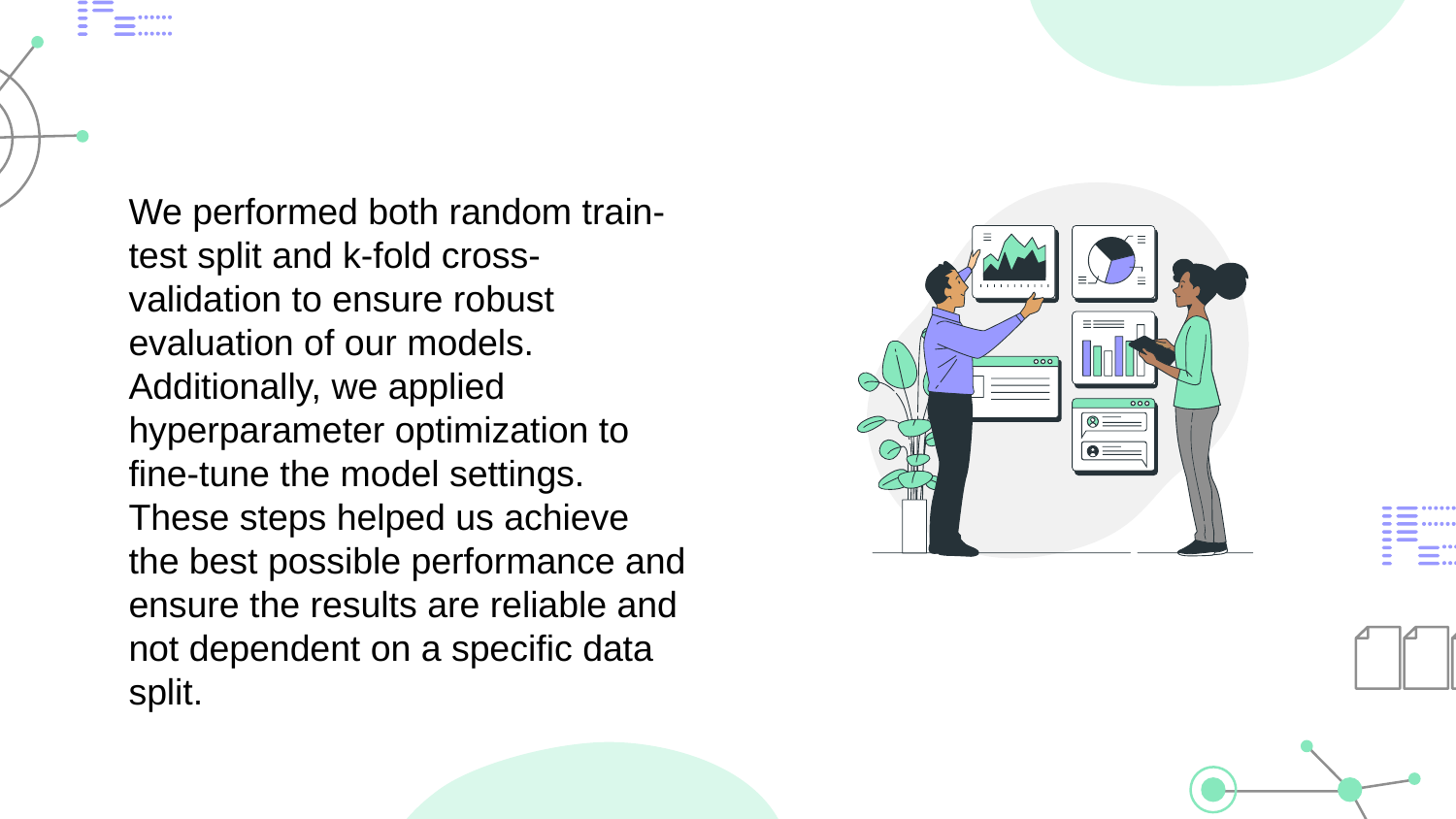

We performed both random train-test split and k-fold cross-validation to ensure robust evaluation of our models. Additionally, we applied hyperparameter optimization to fine-tune the model settings. These steps helped us achieve the best possible performance and ensure the results are reliable and not dependent on a specific data split.